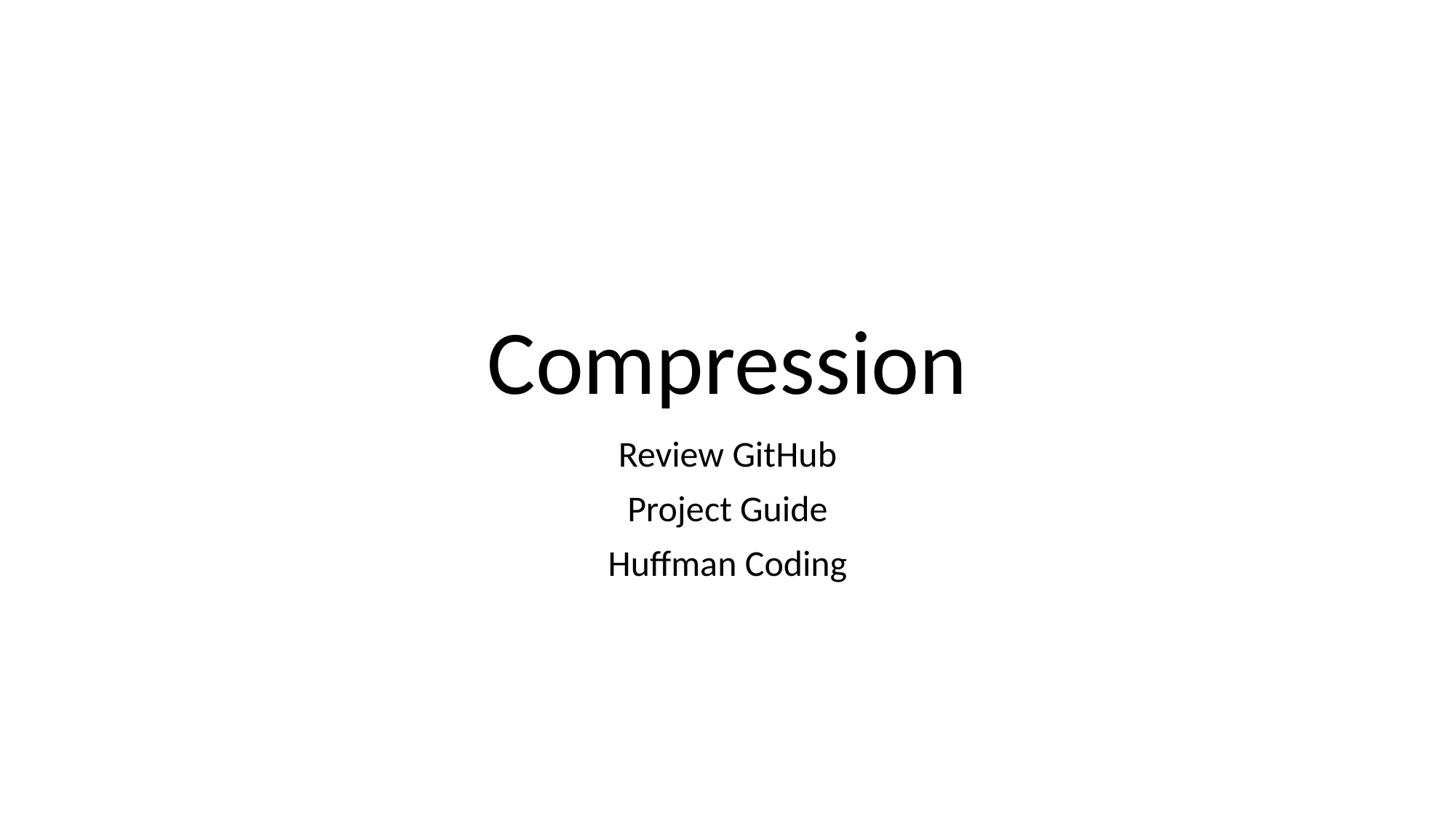

# Compression
Review GitHub
Project Guide
Huffman Coding